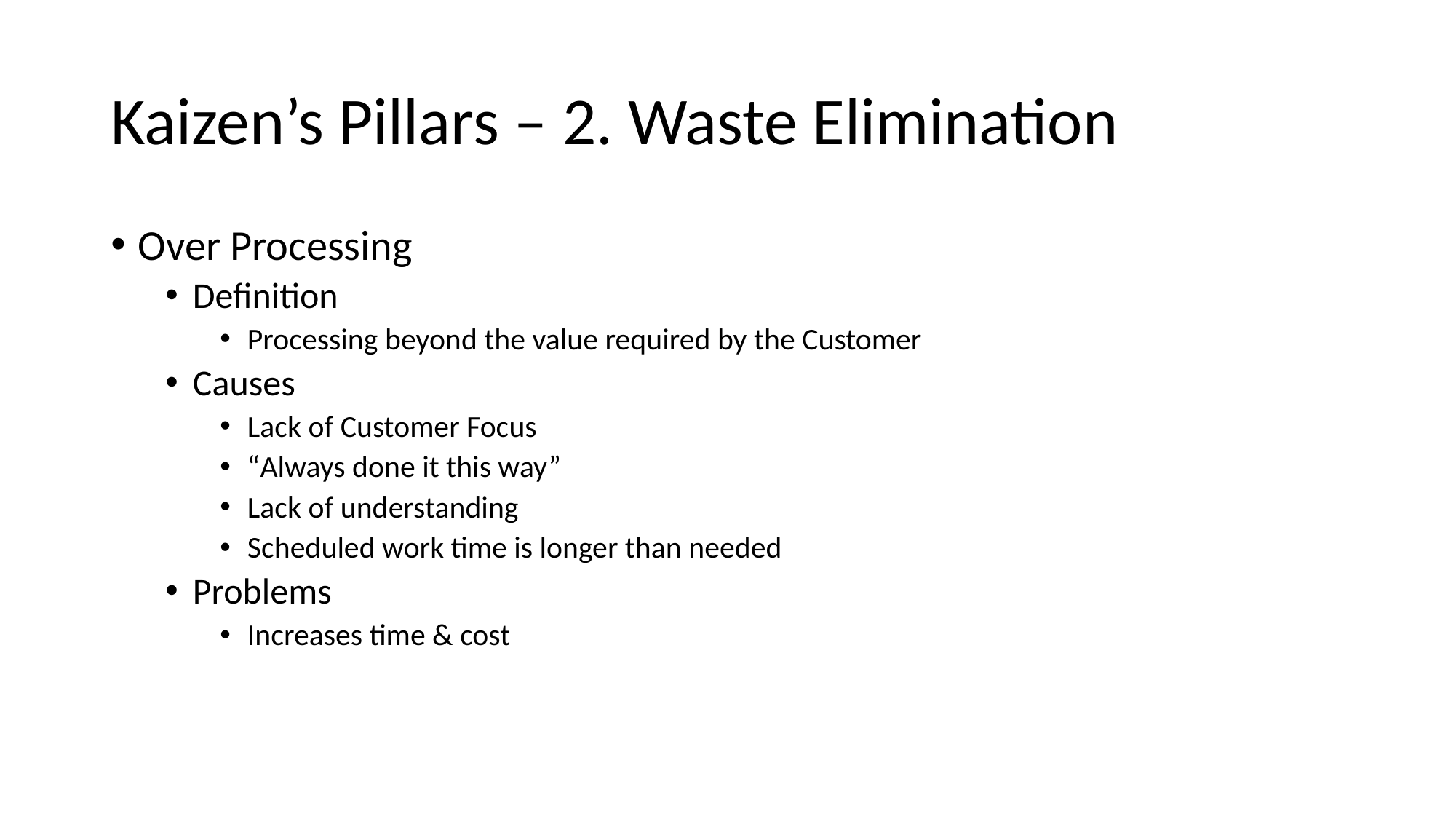

# Kaizen’s Pillars – 2. Waste Elimination
Over Processing
Definition
Processing beyond the value required by the Customer
Causes
Lack of Customer Focus
“Always done it this way”
Lack of understanding
Scheduled work time is longer than needed
Problems
Increases time & cost